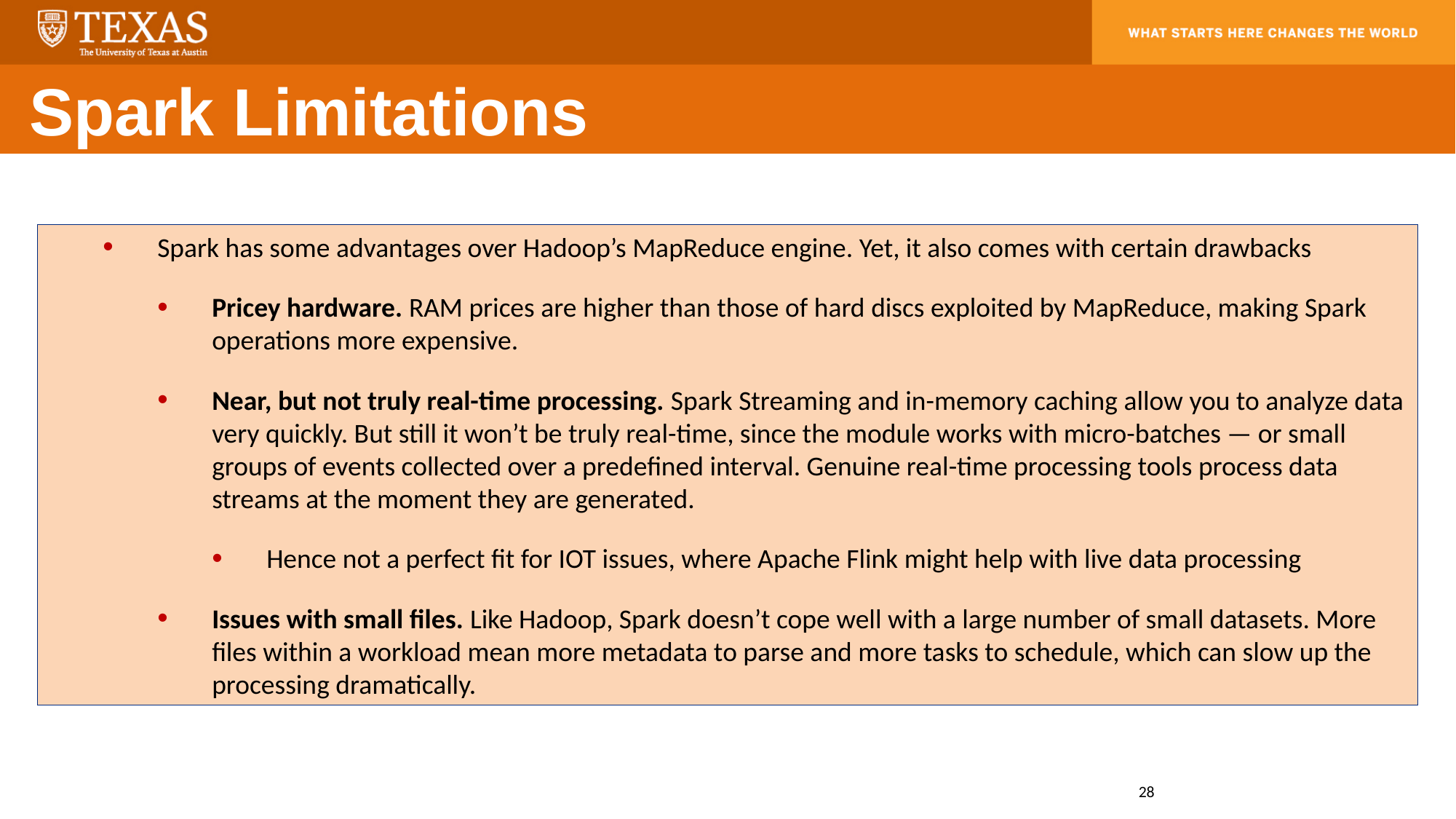

Spark Limitations
Spark has some advantages over Hadoop’s MapReduce engine. Yet, it also comes with certain drawbacks
Pricey hardware. RAM prices are higher than those of hard discs exploited by MapReduce, making Spark operations more expensive.
Near, but not truly real-time processing. Spark Streaming and in-memory caching allow you to analyze data very quickly. But still it won’t be truly real-time, since the module works with micro-batches — or small groups of events collected over a predefined interval. Genuine real-time processing tools process data streams at the moment they are generated.
Hence not a perfect fit for IOT issues, where Apache Flink might help with live data processing
Issues with small files. Like Hadoop, Spark doesn’t cope well with a large number of small datasets. More files within a workload mean more metadata to parse and more tasks to schedule, which can slow up the processing dramatically.
28